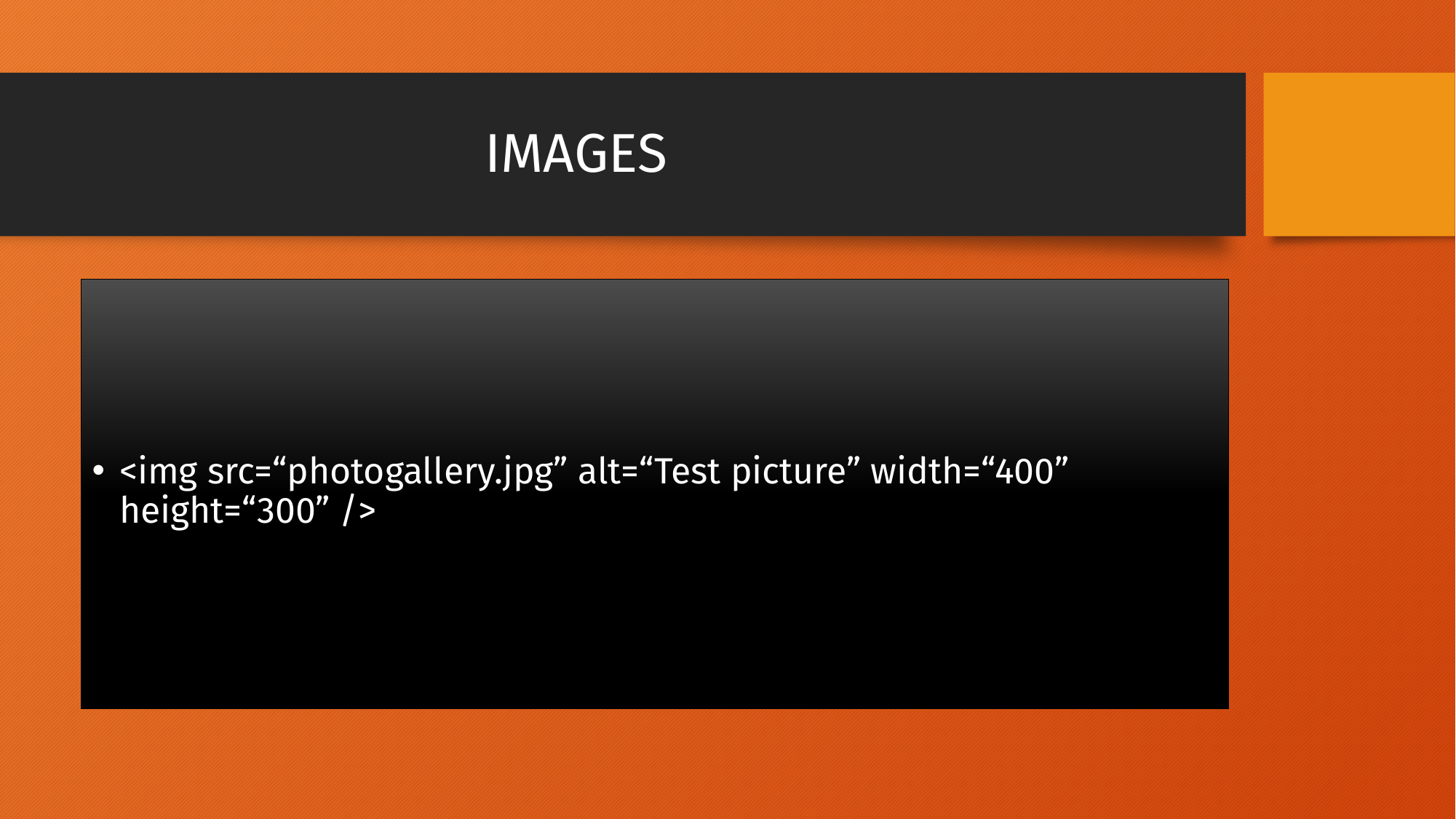

# IMAGES

<img src=“photogallery.jpg” alt=“Test picture” width=“400” height=“300” />